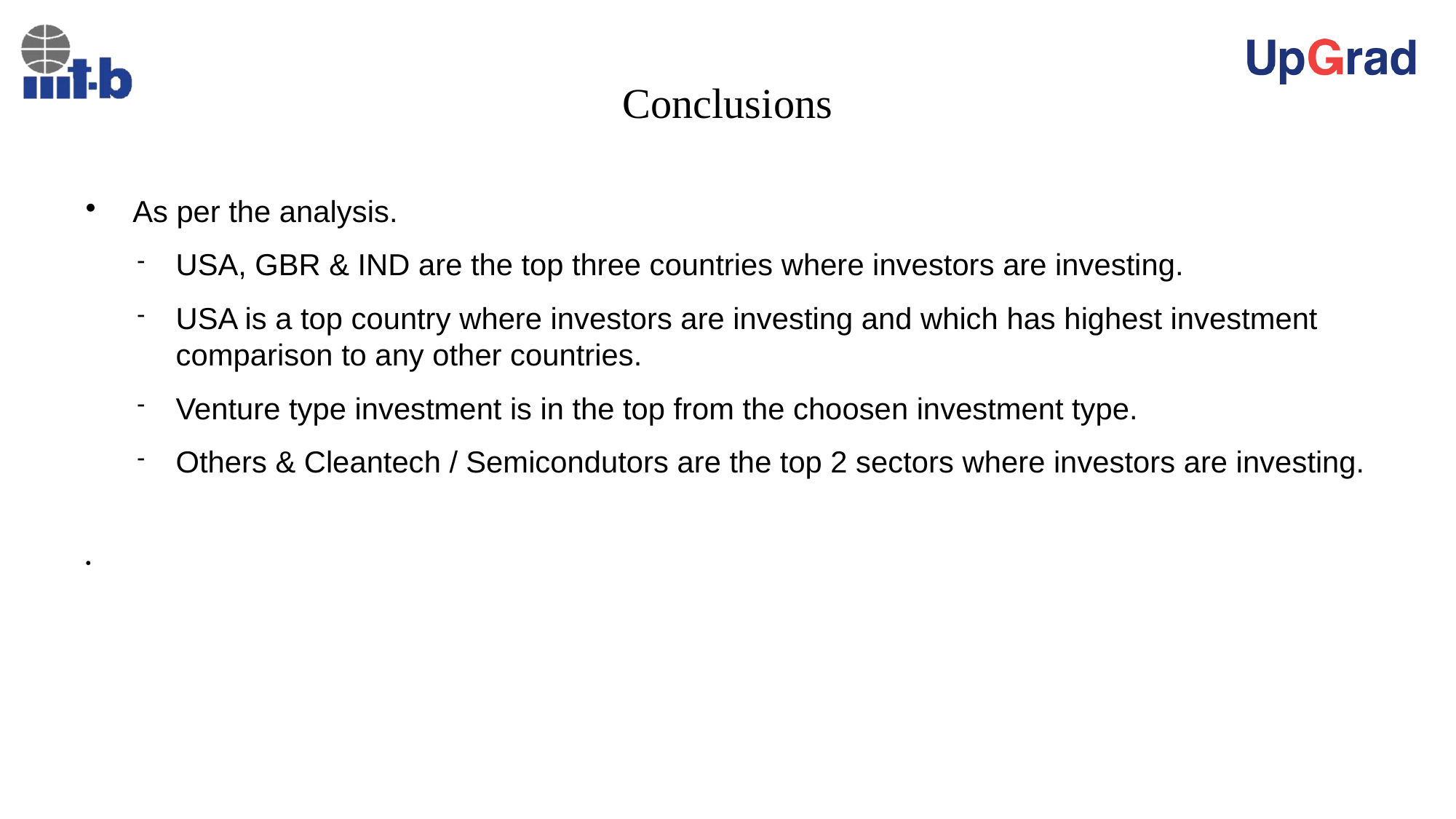

Conclusions

 As per the analysis.
USA, GBR & IND are the top three countries where investors are investing.
USA is a top country where investors are investing and which has highest investment comparison to any other countries.
Venture type investment is in the top from the choosen investment type.
Others & Cleantech / Semicondutors are the top 2 sectors where investors are investing.